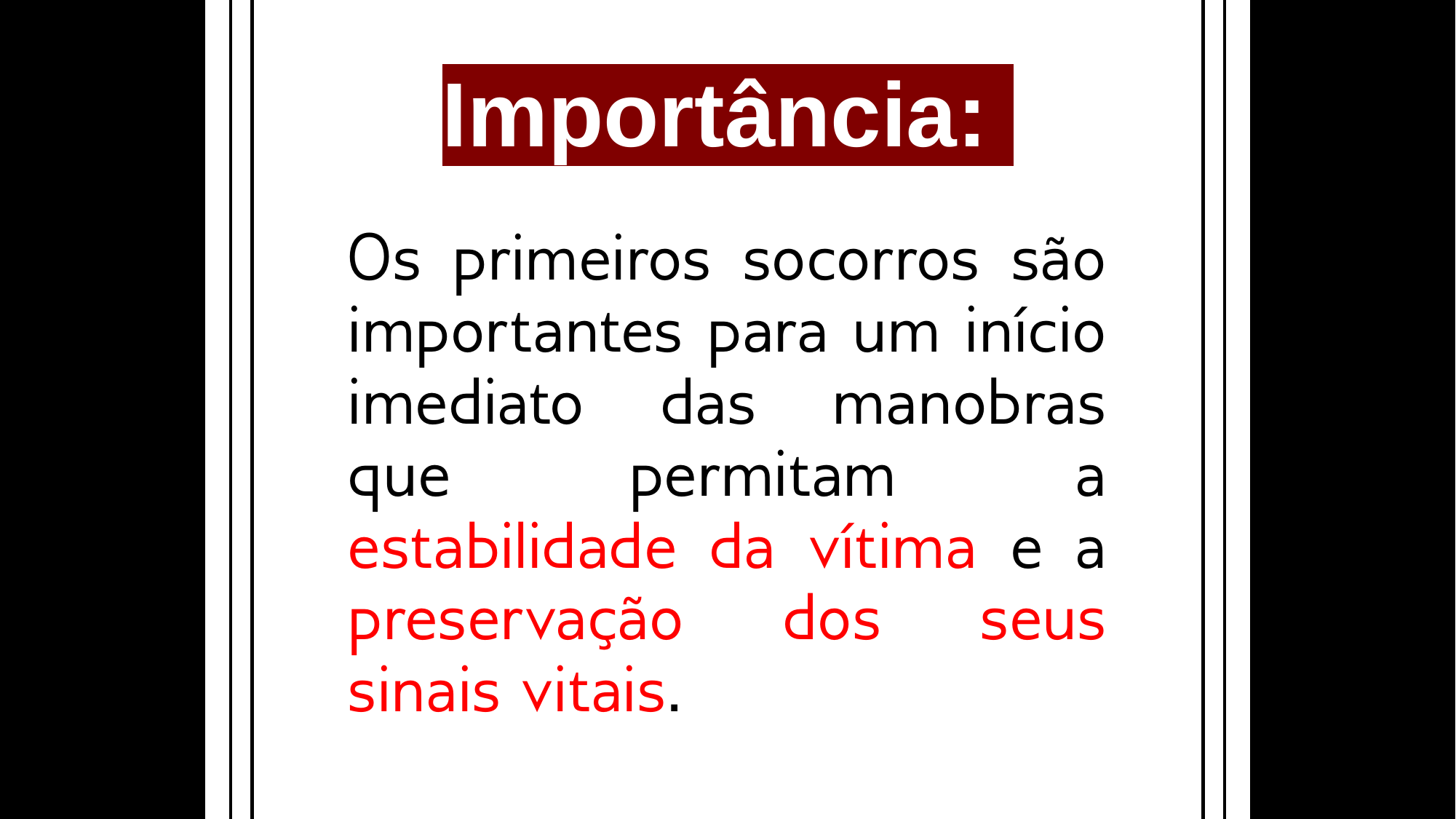

# Importância:

Os primeiros socorros são importantes para um início imediato das manobras que permitam a estabilidade da vítima e a preservação dos seus sinais vitais.